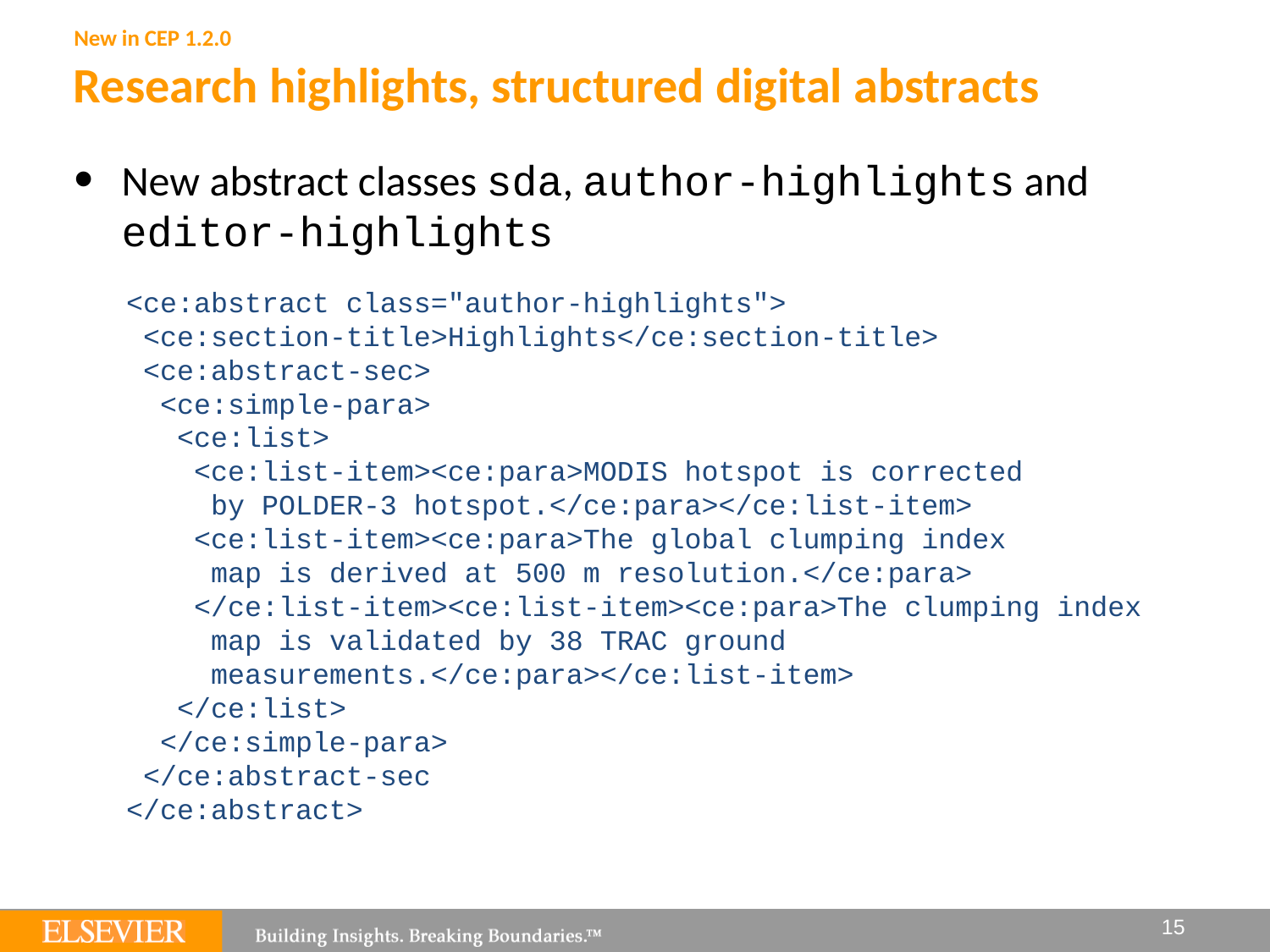

New in CEP 1.2.0
# Research highlights, structured digital abstracts
New abstract classes sda, author-highlights and editor-highlights

<ce:abstract class="author-highlights">
 <ce:section-title>Highlights</ce:section-title>
 <ce:abstract-sec>
  <ce:simple-para>
   <ce:list>
    <ce:list-item><ce:para>MODIS hotspot is corrected
     by POLDER-3 hotspot.</ce:para></ce:list-item>
    <ce:list-item><ce:para>The global clumping index
     map is derived at 500 m resolution.</ce:para>
    </ce:list-item><ce:list-item><ce:para>The clumping index
     map is validated by 38 TRAC ground
     measurements.</ce:para></ce:list-item>
   </ce:list>
  </ce:simple-para>
 </ce:abstract-sec
</ce:abstract>

15